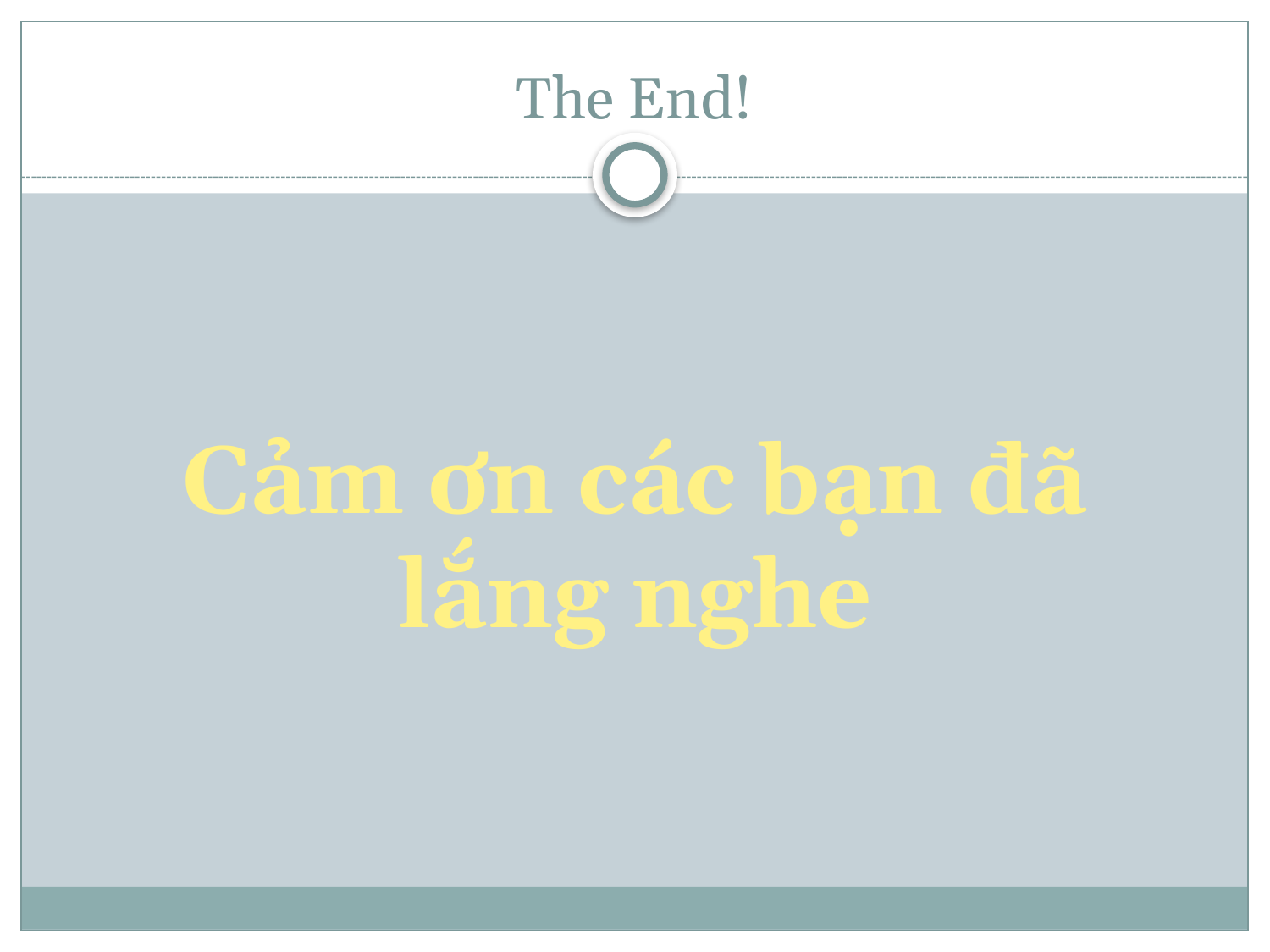

# The End!

Cảm ơn các bạn đã
lắng nghe